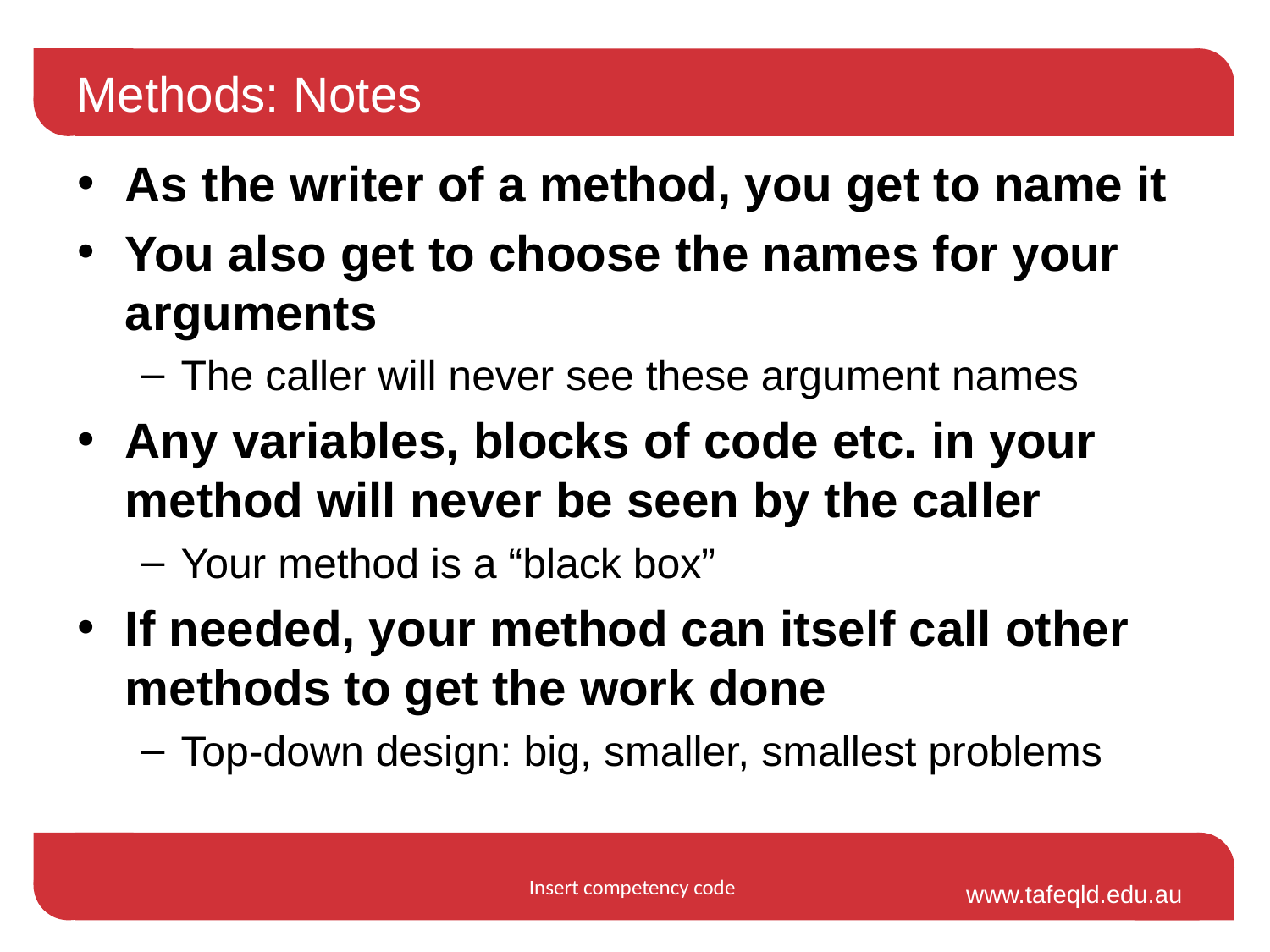

# Methods: Notes
As the writer of a method, you get to name it
You also get to choose the names for your arguments
The caller will never see these argument names
Any variables, blocks of code etc. in your method will never be seen by the caller
Your method is a “black box”
If needed, your method can itself call other methods to get the work done
Top-down design: big, smaller, smallest problems

Insert competency code